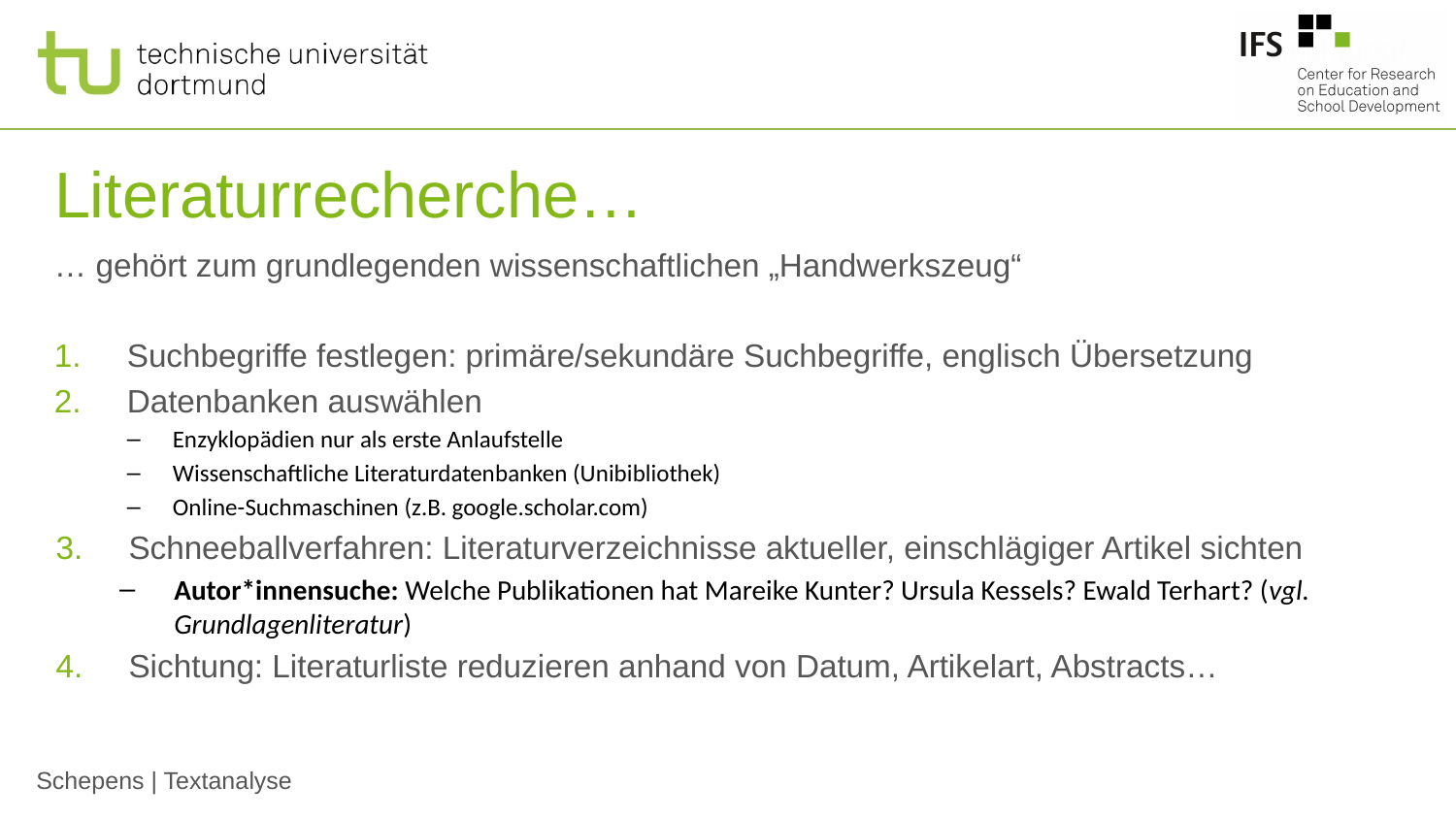

# Literaturrecherche…
… gehört zum grundlegenden wissenschaftlichen „Handwerkszeug“

Suchbegriffe festlegen: primäre/sekundäre Suchbegriffe, englisch Übersetzung
Datenbanken auswählen
Enzyklopädien nur als erste Anlaufstelle
Wissenschaftliche Literaturdatenbanken (Unibibliothek)
Online-Suchmaschinen (z.B. google.scholar.com)
Schneeballverfahren: Literaturverzeichnisse aktueller, einschlägiger Artikel sichten
Autor*innensuche: Welche Publikationen hat Mareike Kunter? Ursula Kessels? Ewald Terhart? (vgl. Grundlagenliteratur)
Sichtung: Literaturliste reduzieren anhand von Datum, Artikelart, Abstracts…